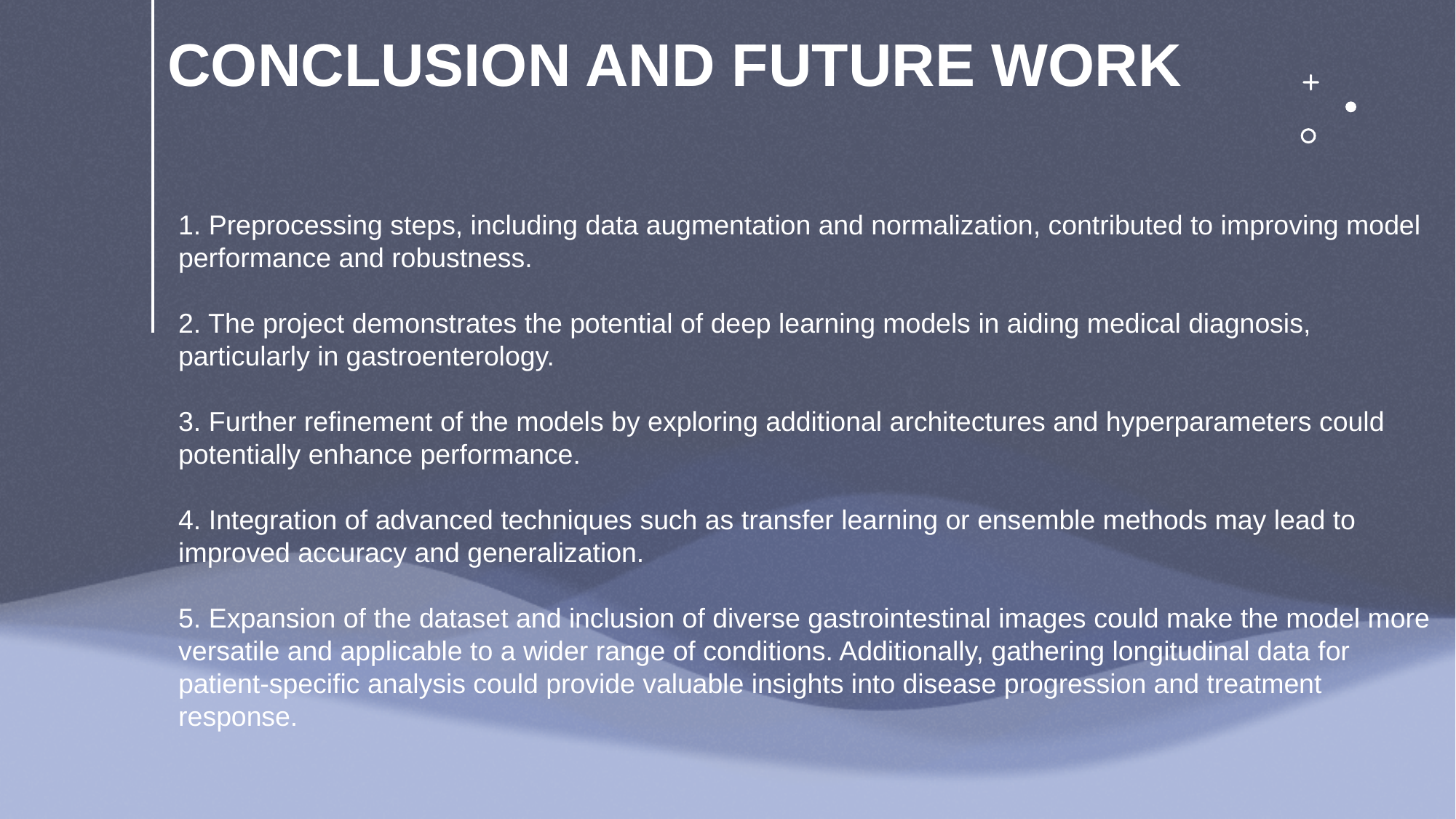

# Conclusion and Future Work

1. Preprocessing steps, including data augmentation and normalization, contributed to improving model performance and robustness.

2. The project demonstrates the potential of deep learning models in aiding medical diagnosis, particularly in gastroenterology.

3. Further refinement of the models by exploring additional architectures and hyperparameters could potentially enhance performance.

4. Integration of advanced techniques such as transfer learning or ensemble methods may lead to improved accuracy and generalization.

5. Expansion of the dataset and inclusion of diverse gastrointestinal images could make the model more versatile and applicable to a wider range of conditions. Additionally, gathering longitudinal data for patient-specific analysis could provide valuable insights into disease progression and treatment response.